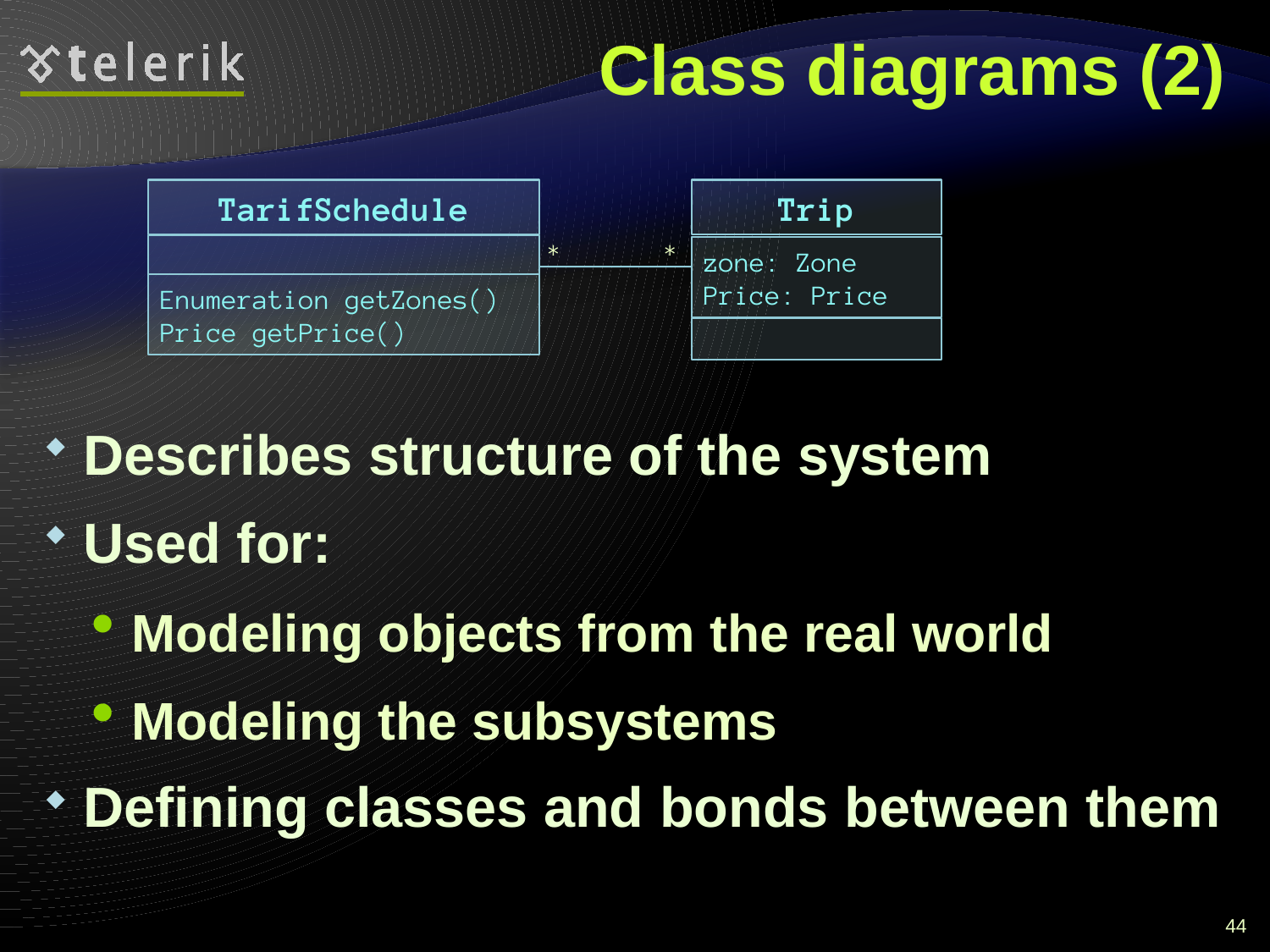

# Class diagrams (2)

Describes structure of the system
Used for:
Modeling objects from the real world
Modeling the subsystems
Defining classes and bonds between them
TarifSchedule
Trip
*
*

zone: Zone
Price: Price

Enumeration getZones()
Price getPrice()

44